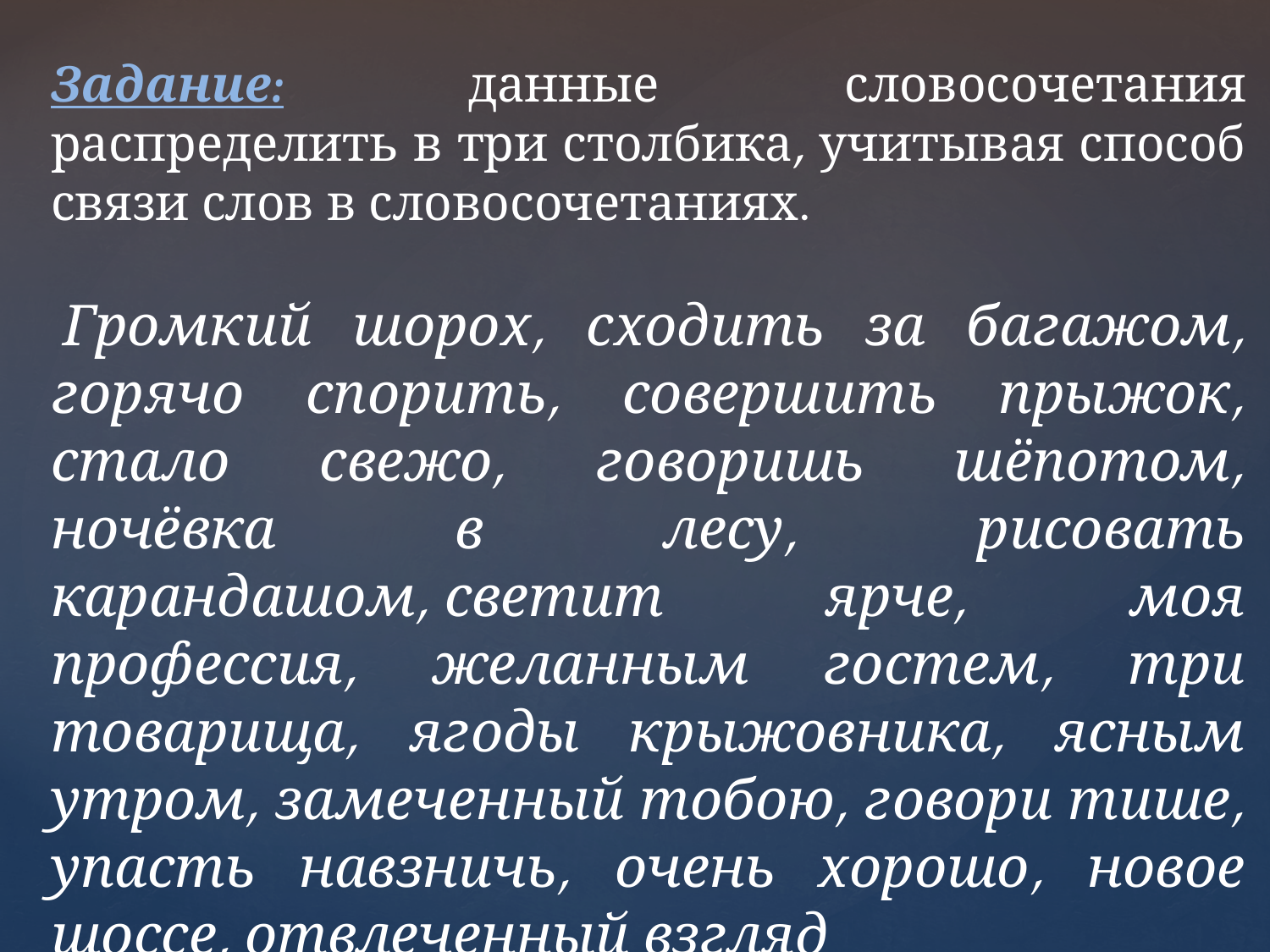

Задание: данные словосочетания распределить в три столбика, учитывая способ связи слов в словосочетаниях.

 Громкий шорох, сходить за багажом, горячо спорить, совершить прыжок, стало свежо, говоришь шёпотом, ночёвка в лесу, рисовать карандашом, светит ярче, моя профессия, желанным гостем, три товарища, ягоды крыжовника, ясным утром, замеченный тобою, говори тише, упасть навзничь, очень хорошо, новое шоссе, отвлеченный взгляд